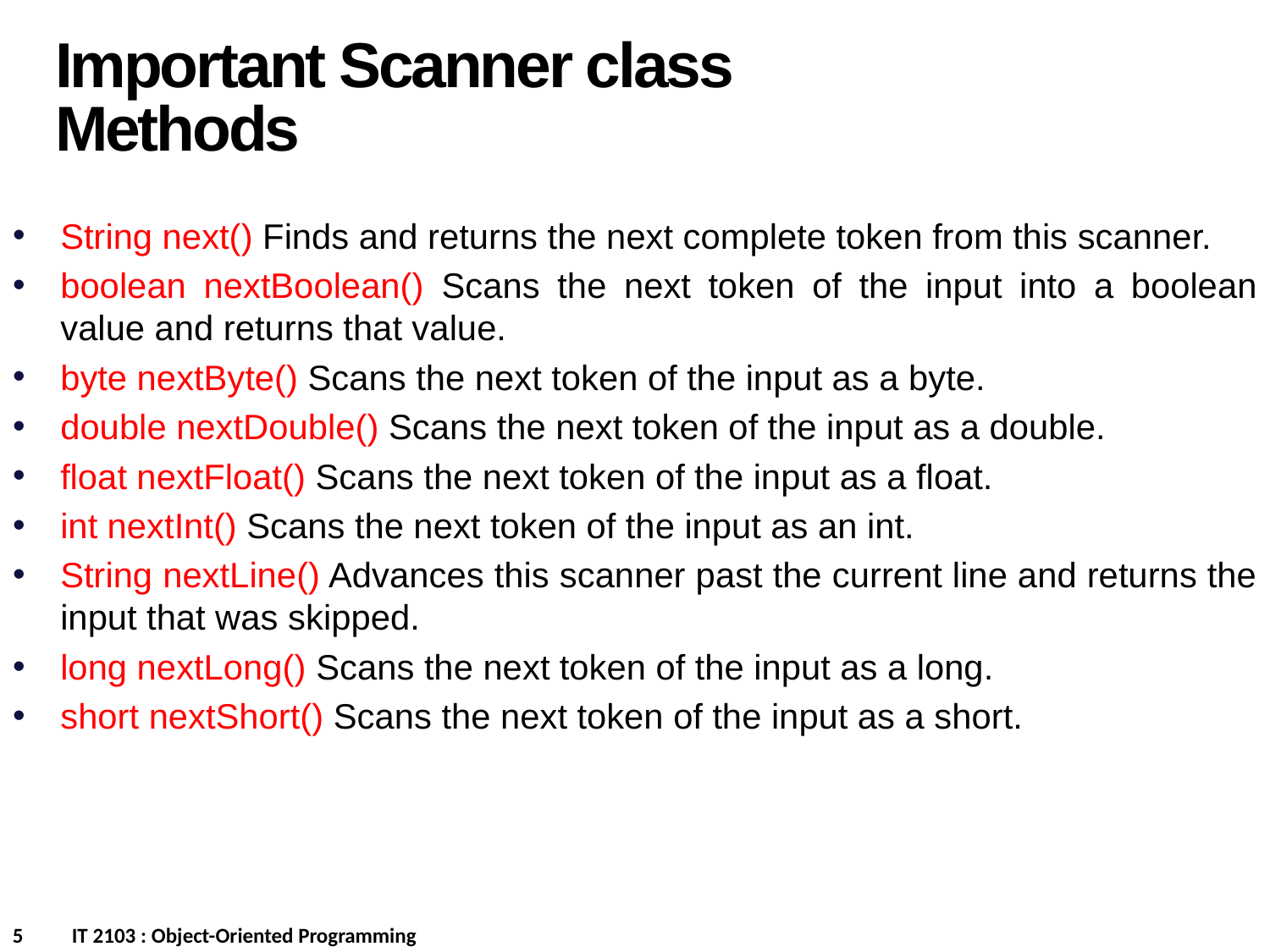

Important Scanner class Methods
String next() Finds and returns the next complete token from this scanner.
boolean nextBoolean() Scans the next token of the input into a boolean value and returns that value.
byte nextByte() Scans the next token of the input as a byte.
double nextDouble() Scans the next token of the input as a double.
float nextFloat() Scans the next token of the input as a float.
int nextInt() Scans the next token of the input as an int.
String nextLine() Advances this scanner past the current line and returns the input that was skipped.
long nextLong() Scans the next token of the input as a long.
short nextShort() Scans the next token of the input as a short.